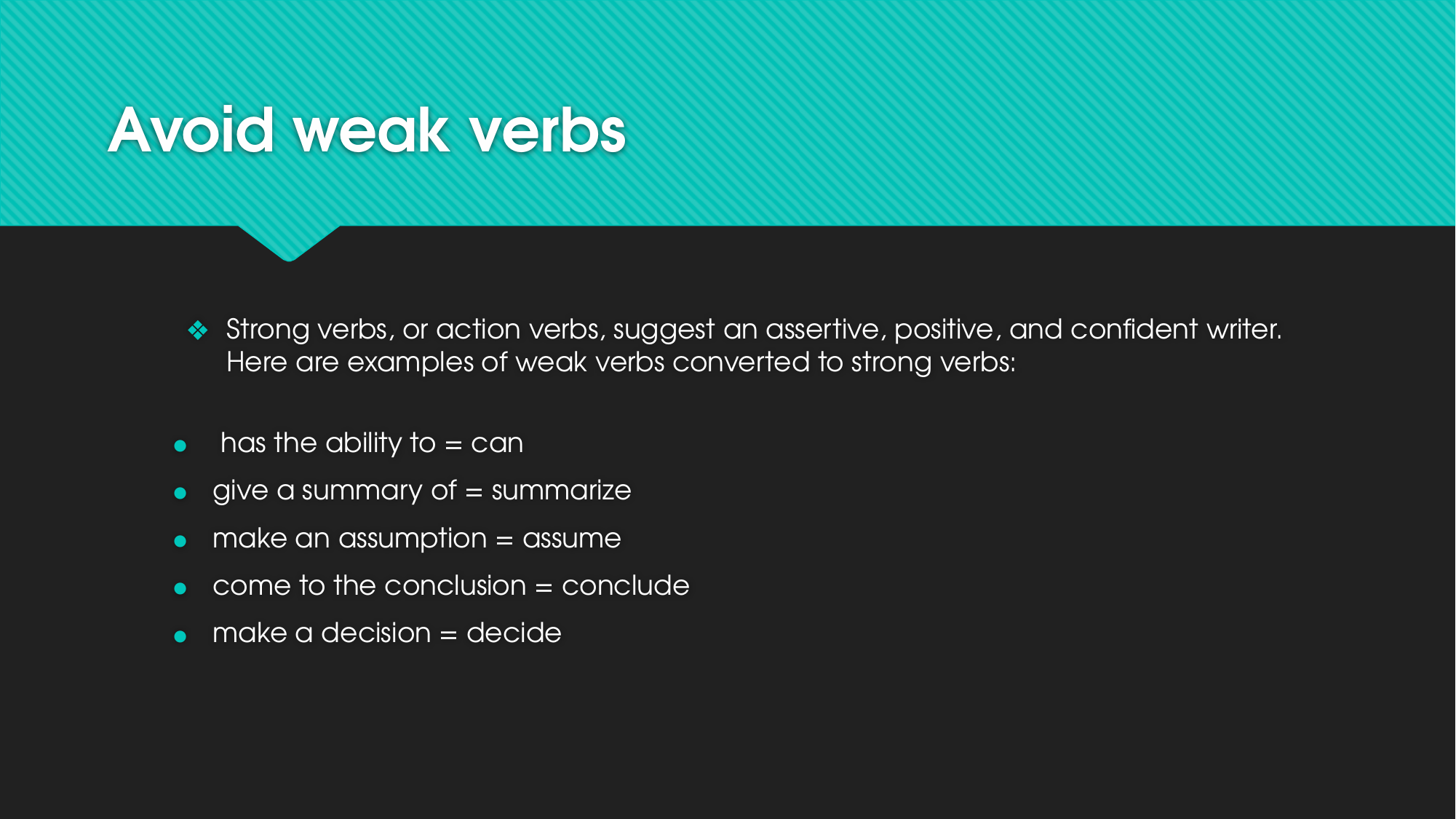

# Avoid weak verbs
Strong verbs, or action verbs, suggest an assertive, positive, and confident writer. Here are examples of weak verbs converted to strong verbs:

 has the ability to = can
give a summary of = summarize
make an assumption = assume
come to the conclusion = conclude
make a decision = decide